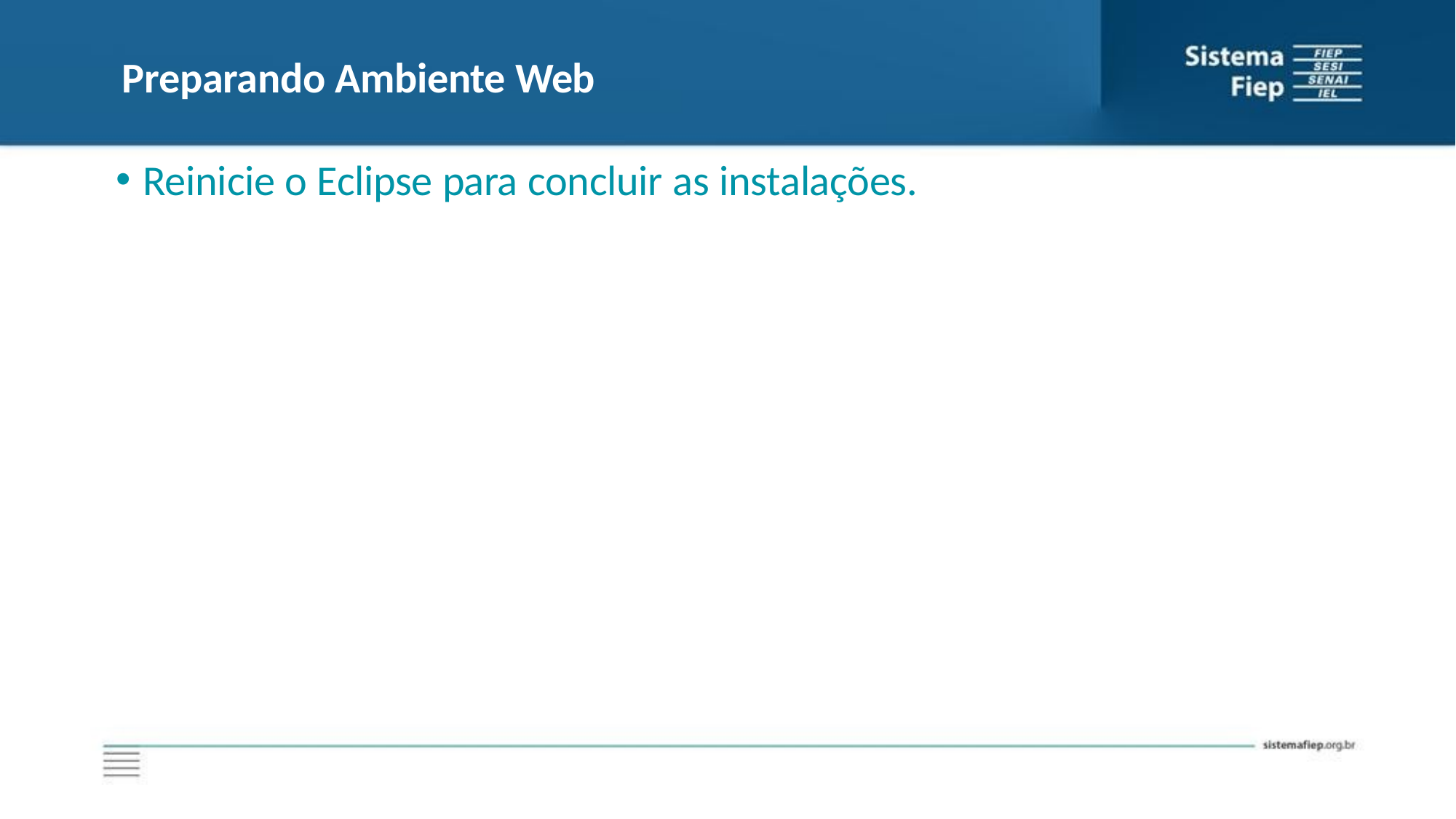

# Preparando Ambiente Web
Reinicie o Eclipse para concluir as instalações.